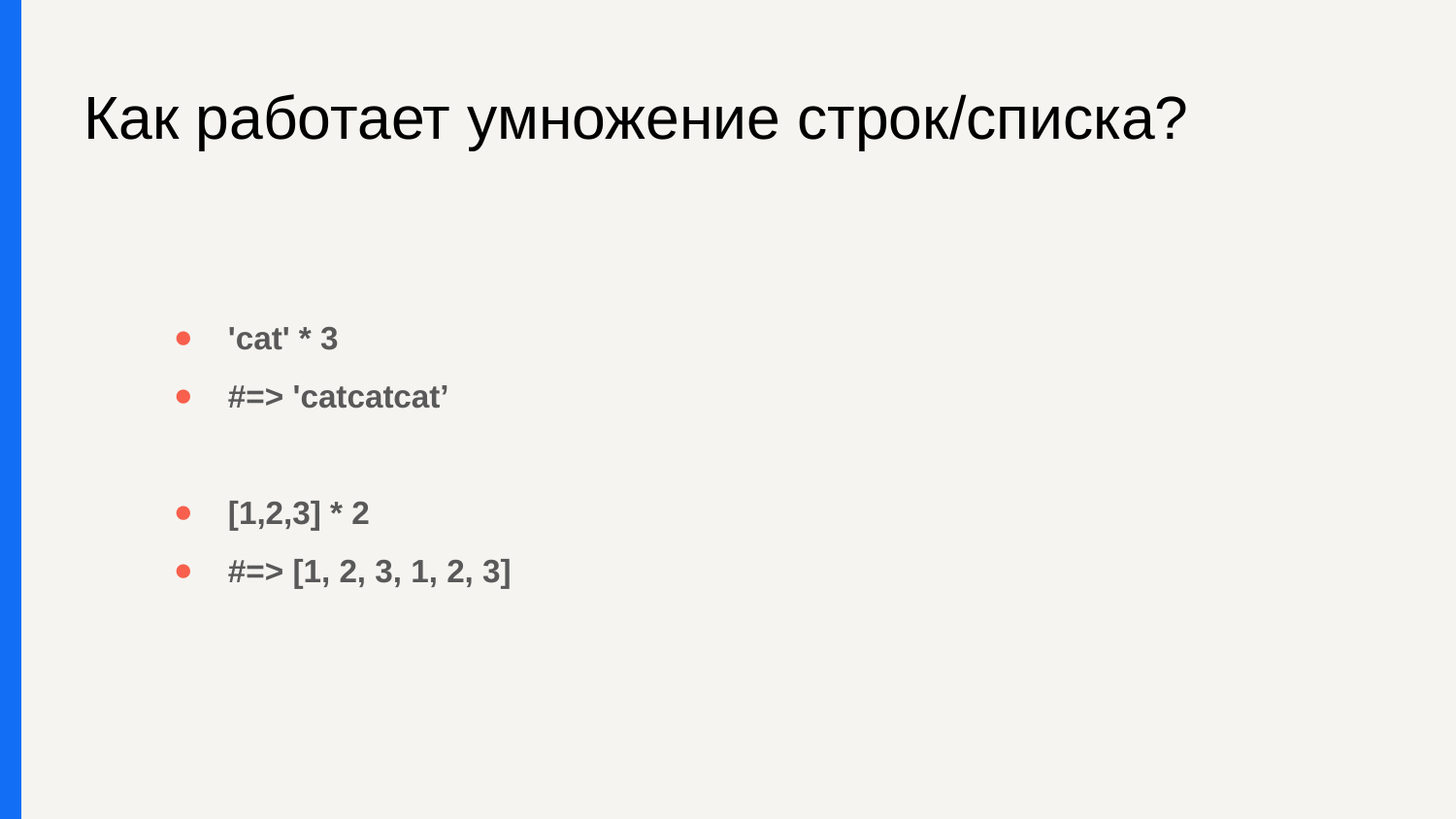

# Как работает умножение строк/списка?
'cat' * 3
#=> 'catcatcat’

[1,2,3] * 2
#=> [1, 2, 3, 1, 2, 3]